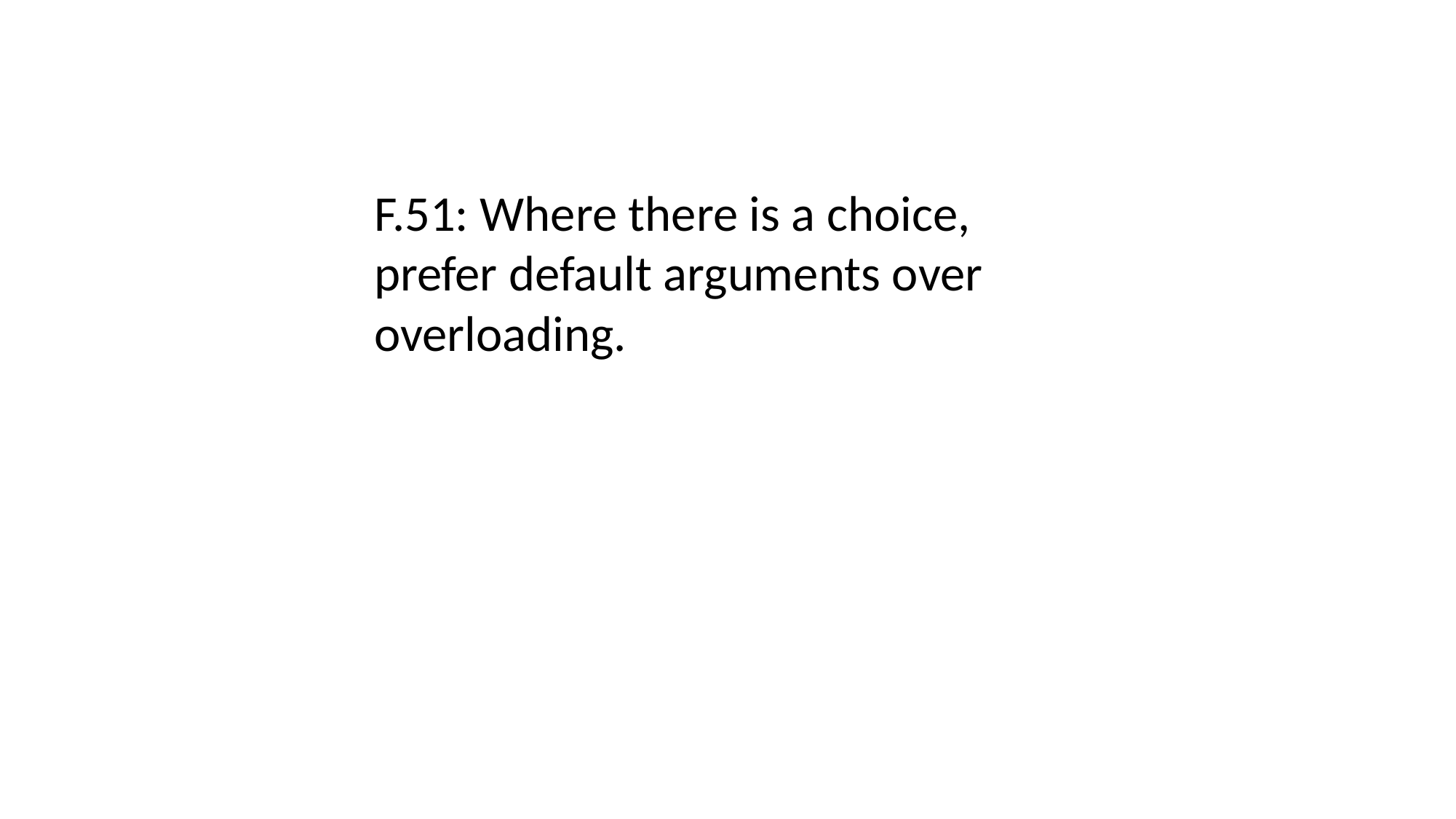

F.51: Where there is a choice, prefer default arguments over overloading.